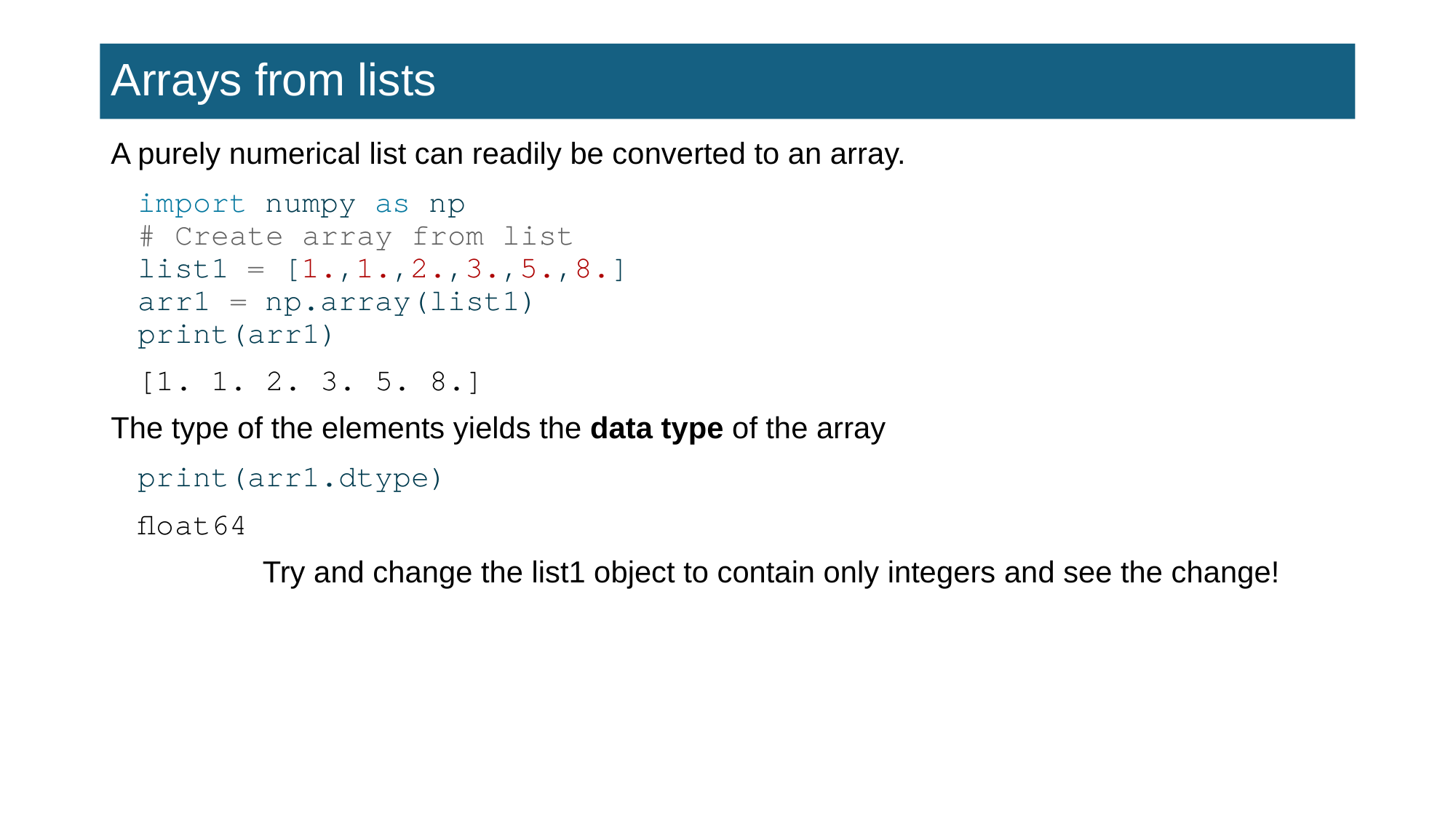

# Arrays from lists
A purely numerical list can readily be converted to an array.
import numpy as np
# Create array from list
list1 = [1.,1.,2.,3.,5.,8.]
arr1 = np.array(list1)
print(arr1)
[1. 1. 2. 3. 5. 8.]
The type of the elements yields the data type of the array
print(arr1.dtype)
float64
Try and change the list1 object to contain only integers and see the change!